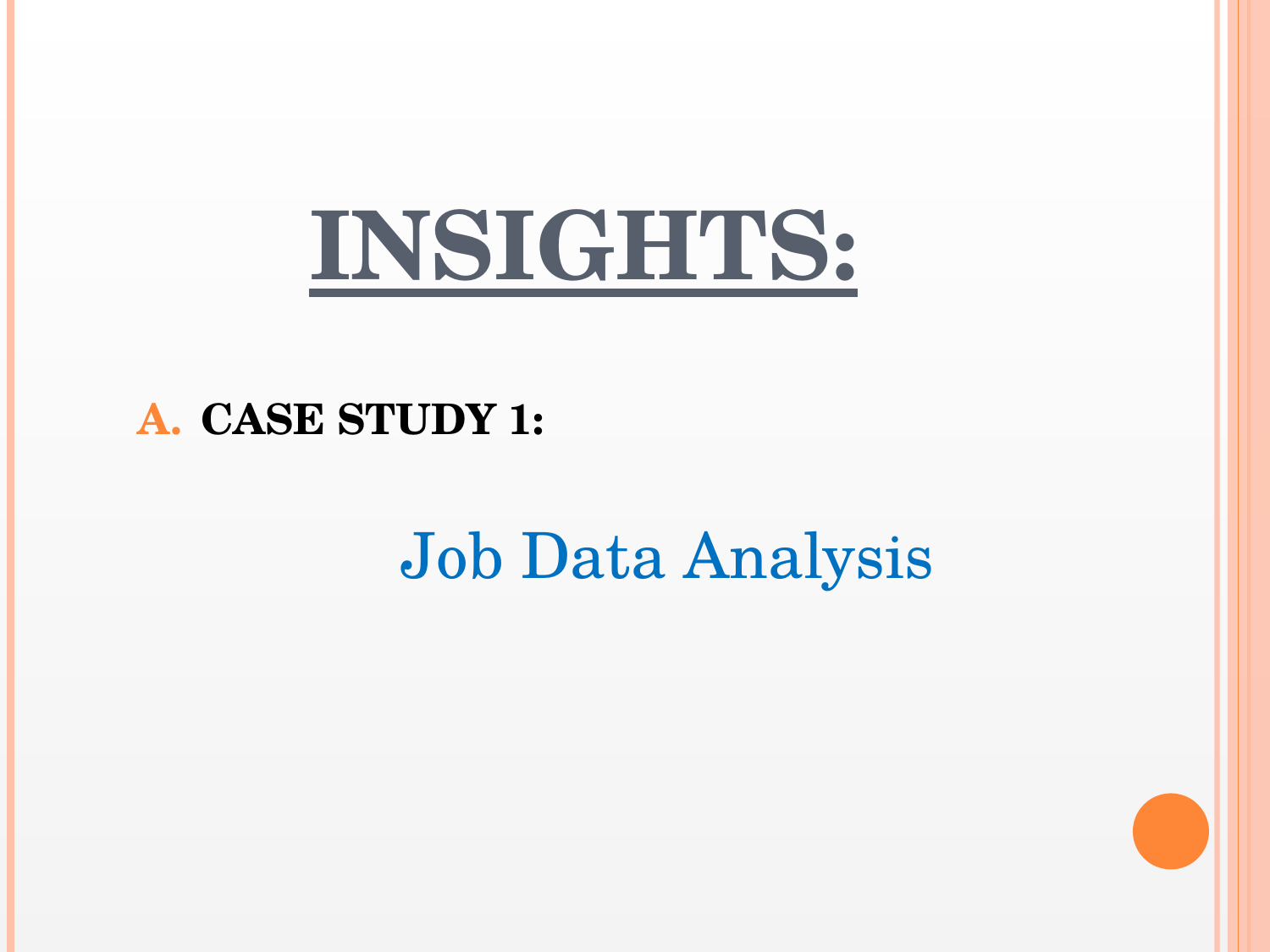

# Insights:
CASE STUDY 1:

               Job Data Analysis